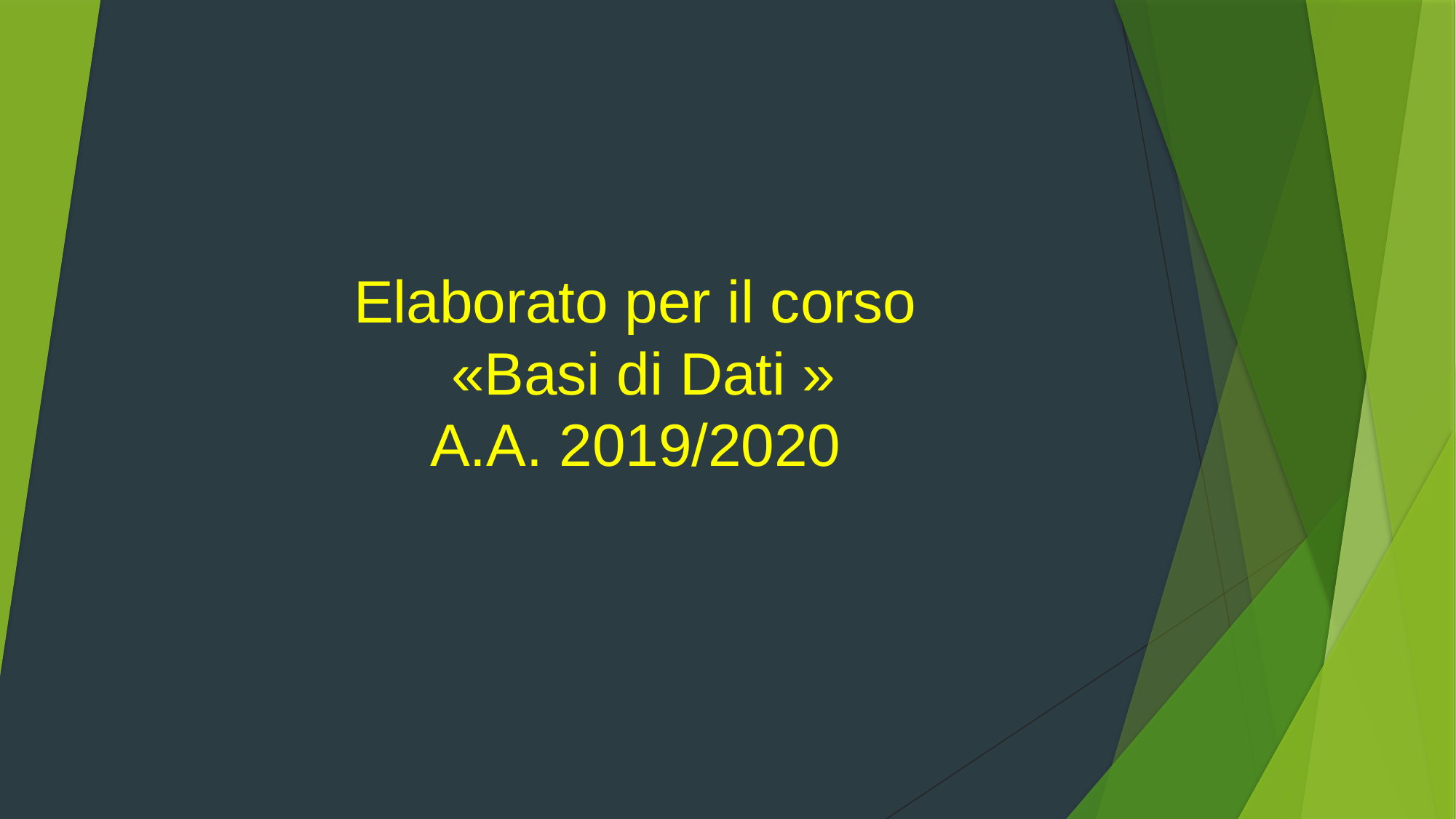

# Elaborato per il corso «Basi di Dati » A.A. 2019/2020